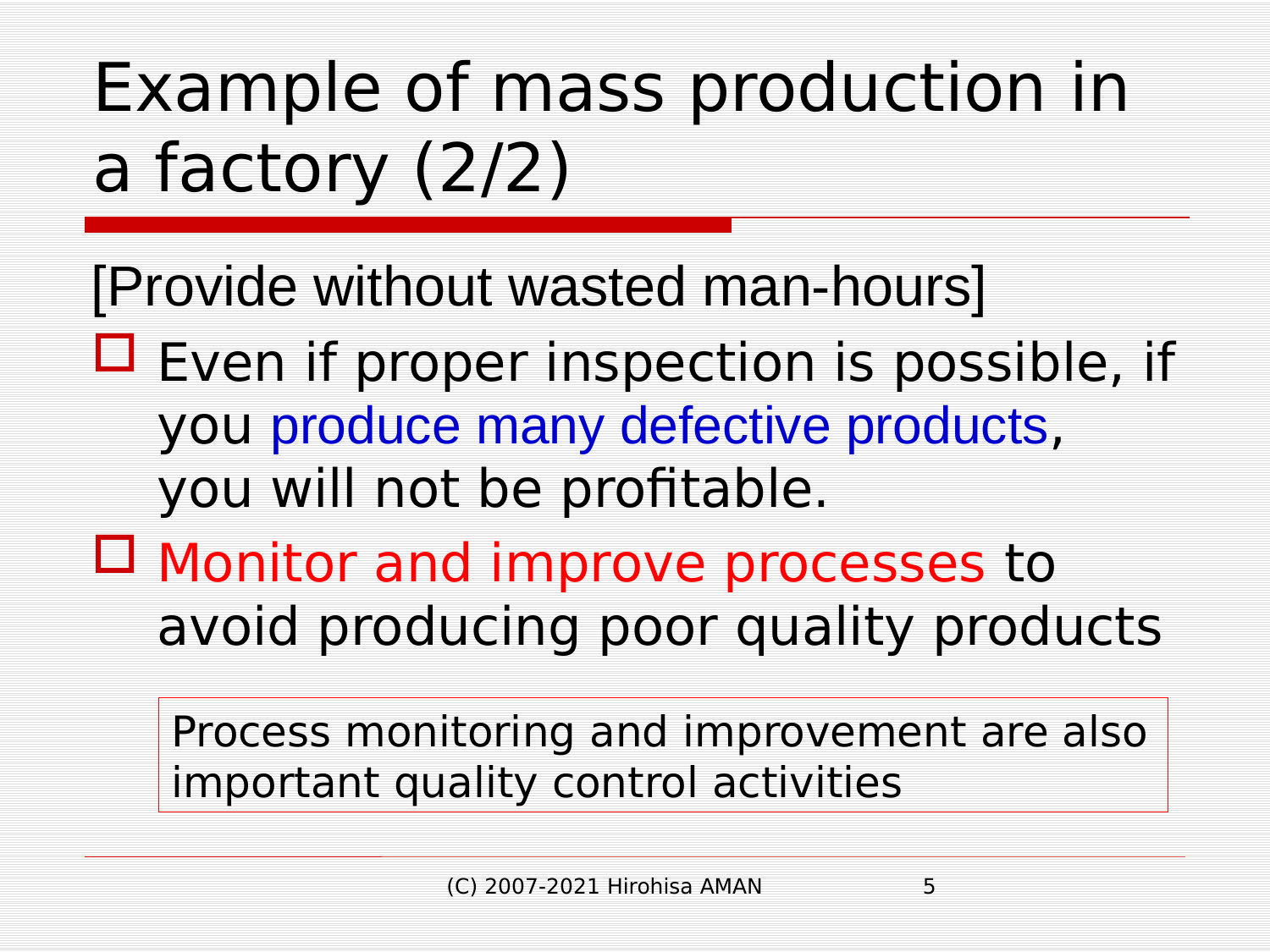

# Example of mass production in a factory (2/2)
[Provide without wasted man-hours]
Even if proper inspection is possible, if you produce many defective products, you will not be profitable.
Monitor and improve processes to avoid producing poor quality products
Process monitoring and improvement are also important quality control activities
(C) 2007-2021 Hirohisa AMAN
5